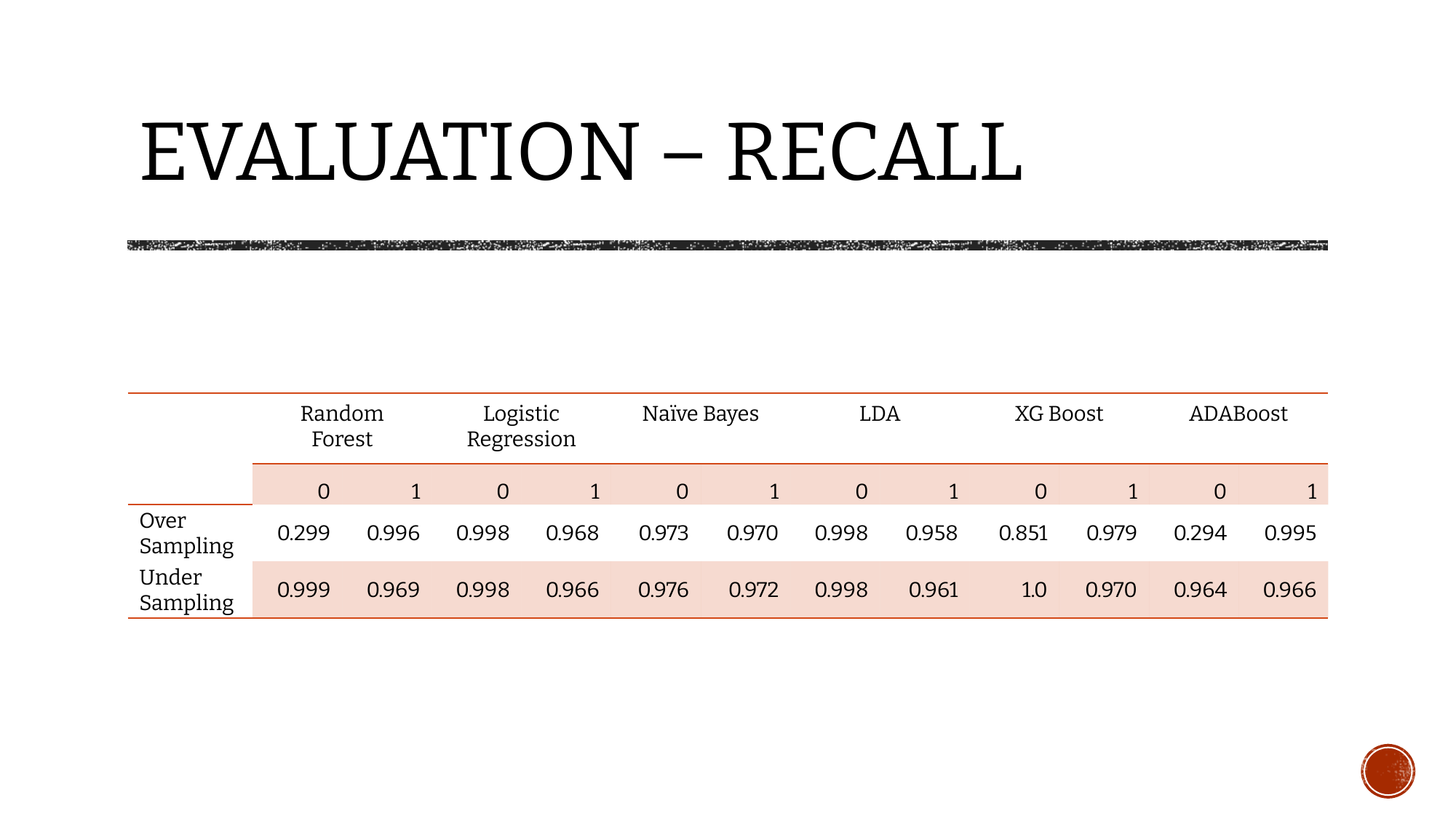

# Evaluation – recall

|  | Random Forest |  | Logistic Regression |  | Naïve Bayes |  | LDA |  | XG Boost |  | ADABoost |  |
| --- | --- | --- | --- | --- | --- | --- | --- | --- | --- | --- | --- | --- |
|  | 0 | 1 | 0 | 1 | 0 | 1 | 0 | 1 | 0 | 1 | 0 | 1 |
| Over Sampling | 0.299 | 0.996 | 0.998 | 0.968 | 0.973 | 0.970 | 0.998 | 0.958 | 0.851 | 0.979 | 0.294 | 0.995 |
| Under Sampling | 0.999 | 0.969 | 0.998 | 0.966 | 0.976 | 0.972 | 0.998 | 0.961 | 1.0 | 0.970 | 0.964 | 0.966 |